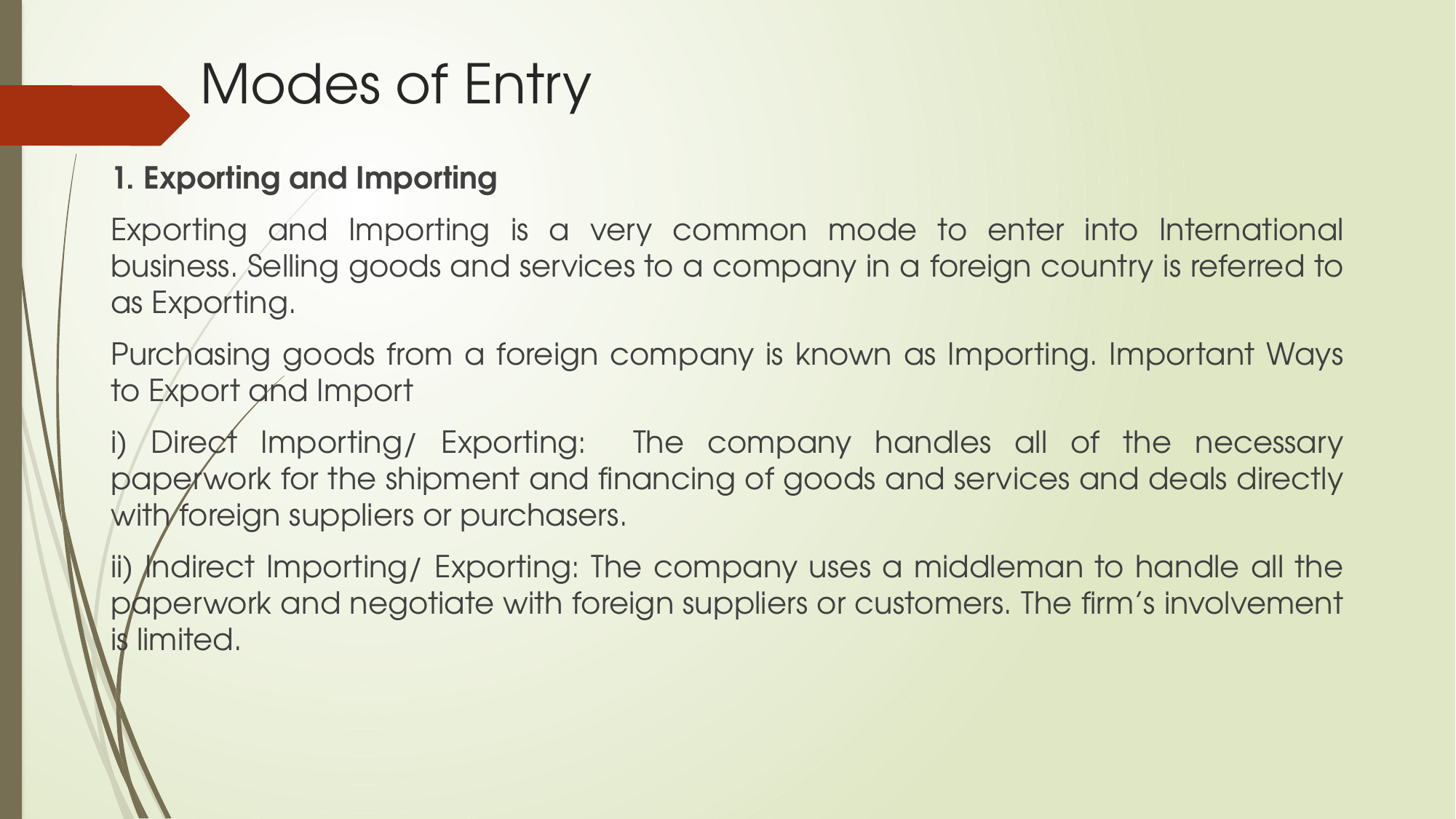

# Modes of Entry
1. Exporting and Importing
Exporting and Importing is a very common mode to enter into International business. Selling goods and services to a company in a foreign country is referred to as Exporting.
Purchasing goods from a foreign company is known as Importing. Important Ways to Export and Import
i) Direct Importing/ Exporting:  The company handles all of the necessary paperwork for the shipment and financing of goods and services and deals directly with foreign suppliers or purchasers.
ii) Indirect Importing/ Exporting: The company uses a middleman to handle all the paperwork and negotiate with foreign suppliers or customers. The firm’s involvement is limited.